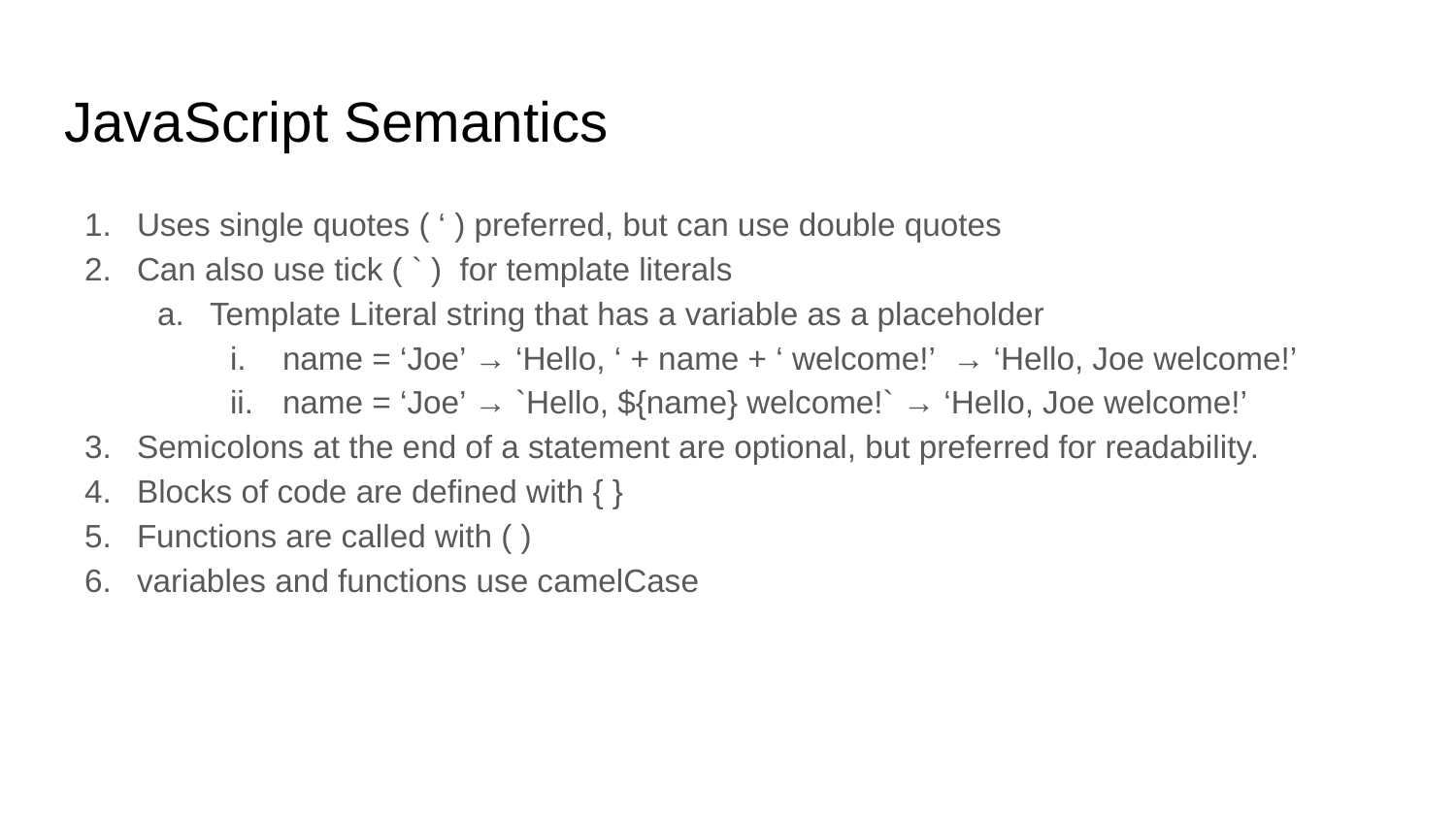

# JavaScript Semantics
Uses single quotes ( ‘ ) preferred, but can use double quotes
Can also use tick ( ` )  for template literals
Template Literal string that has a variable as a placeholder
name = ‘Joe’ → ‘Hello, ‘ + name + ‘ welcome!’  → ‘Hello, Joe welcome!’
name = ‘Joe’ → `Hello, ${name} welcome!` → ‘Hello, Joe welcome!’
Semicolons at the end of a statement are optional, but preferred for readability.
Blocks of code are defined with { }
Functions are called with ( )
variables and functions use camelCase